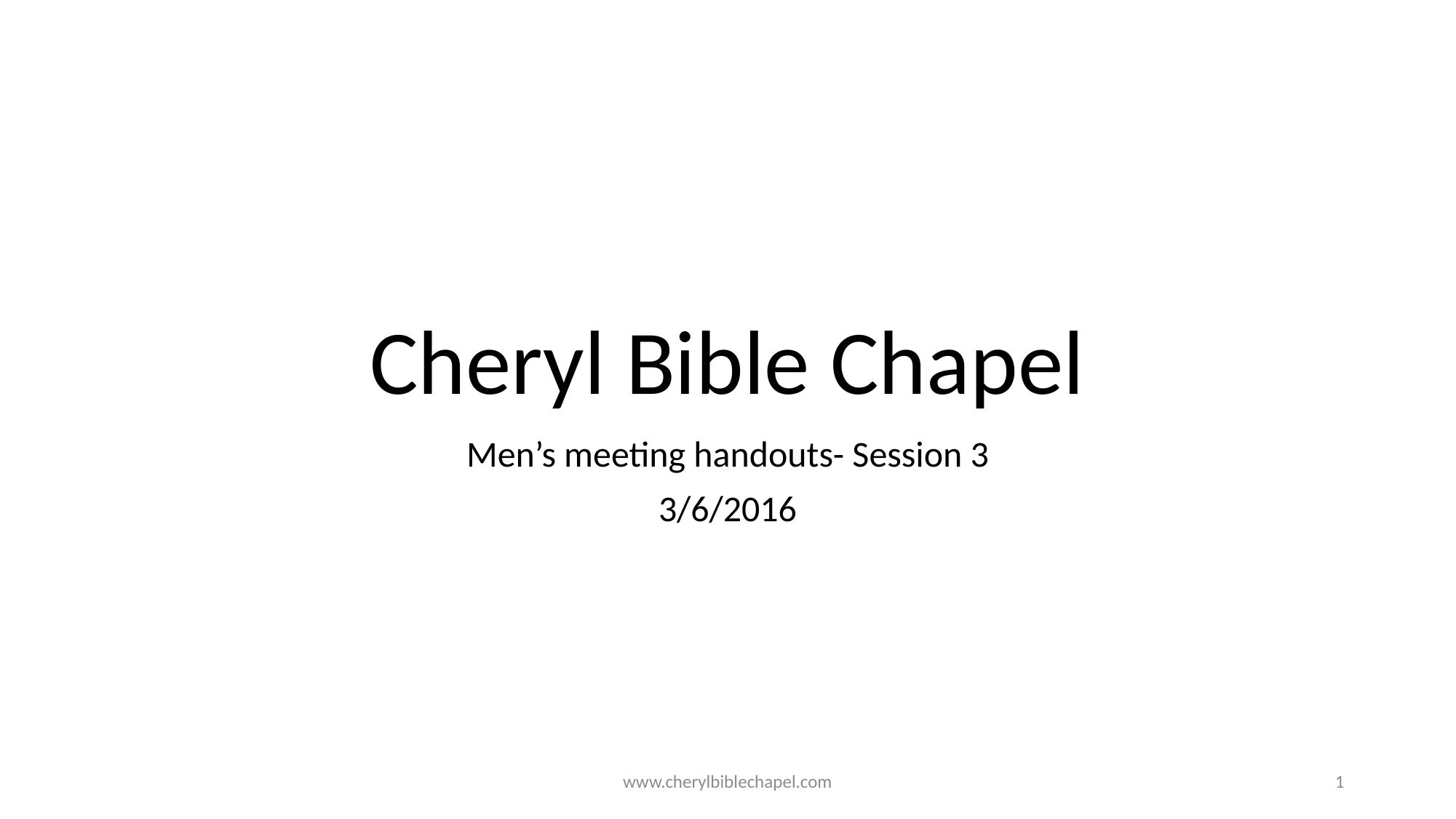

# Cheryl Bible Chapel
Men’s meeting handouts- Session 3
3/6/2016
www.cherylbiblechapel.com
1